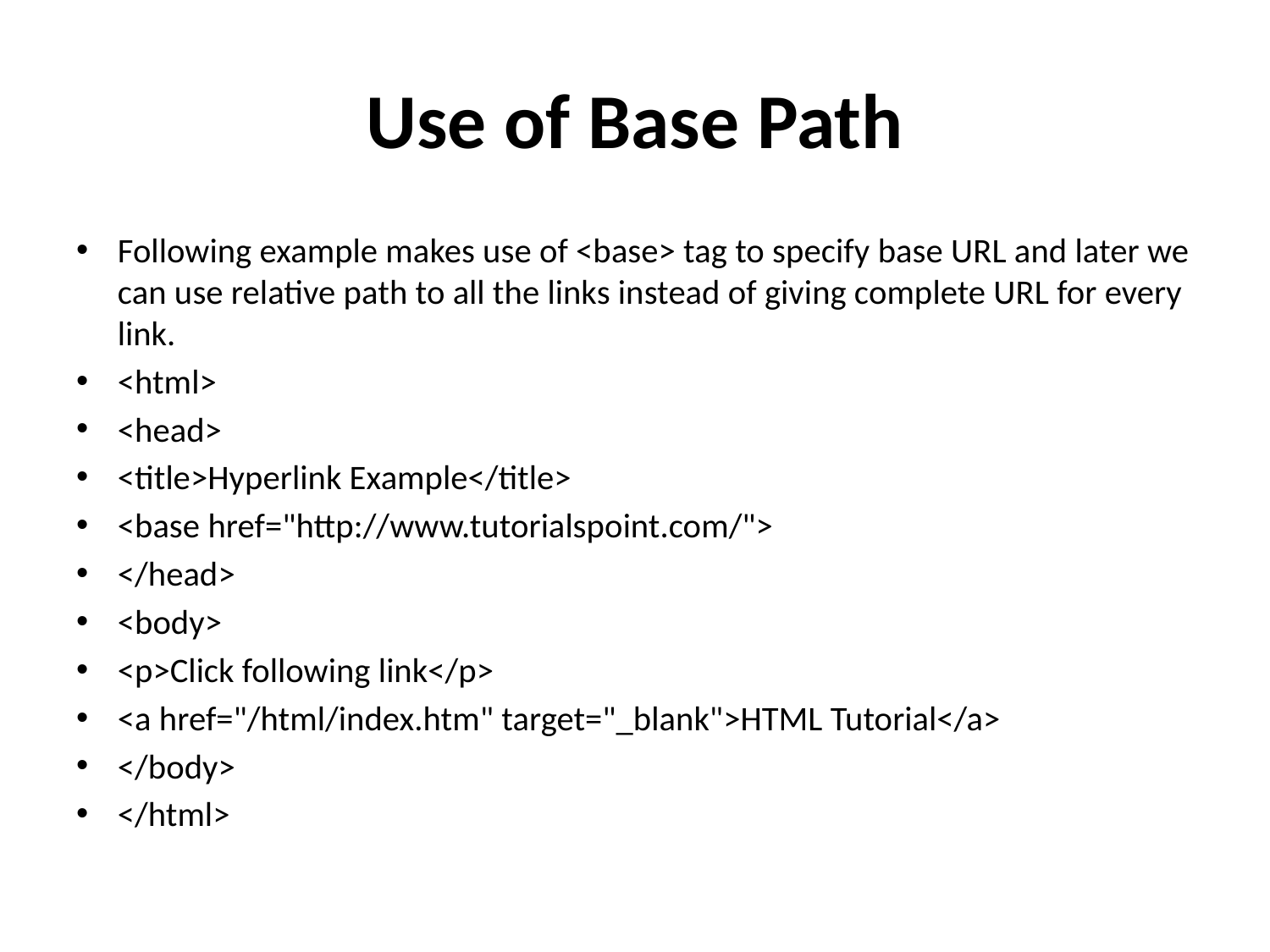

# Use of Base Path
Following example makes use of <base> tag to specify base URL and later we can use relative path to all the links instead of giving complete URL for every link.
<html>
<head>
<title>Hyperlink Example</title>
<base href="http://www.tutorialspoint.com/">
</head>
<body>
<p>Click following link</p>
<a href="/html/index.htm" target="_blank">HTML Tutorial</a>
</body>
</html>